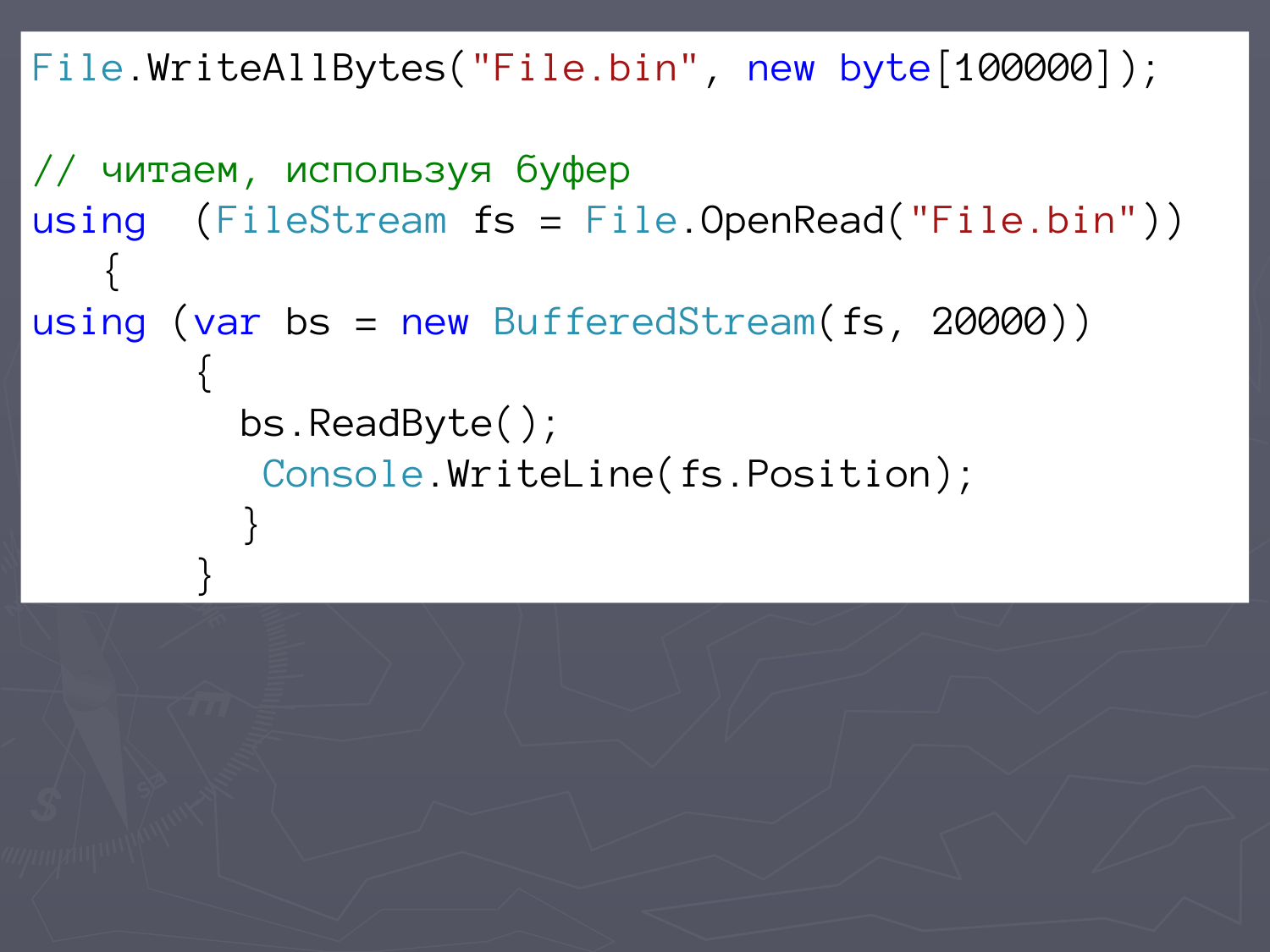

File.WriteAllBytes("File.bin", new byte[100000]);

// читаем, используя буфер
using  (FileStream fs = File.OpenRead("File.bin"))
   {
using (var bs = new BufferedStream(fs, 20000))
       {
         bs.ReadByte();
          Console.WriteLine(fs.Position);
         }
       }
#